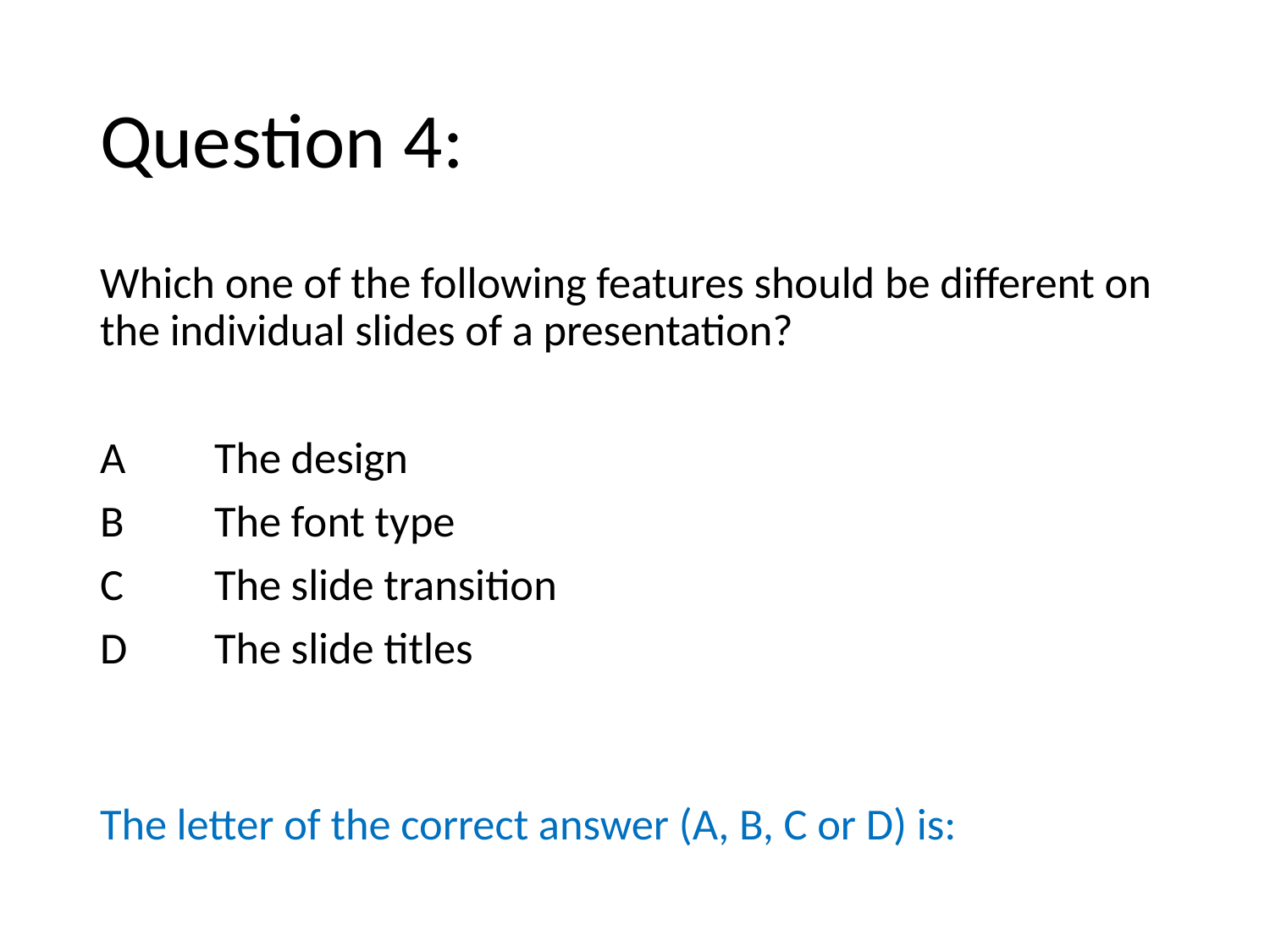

# Question 4:
Which one of the following features should be different on the individual slides of a presentation?

A	The design
B	The font type
C	The slide transition
D	The slide titles
The letter of the correct answer (A, B, C or D) is: